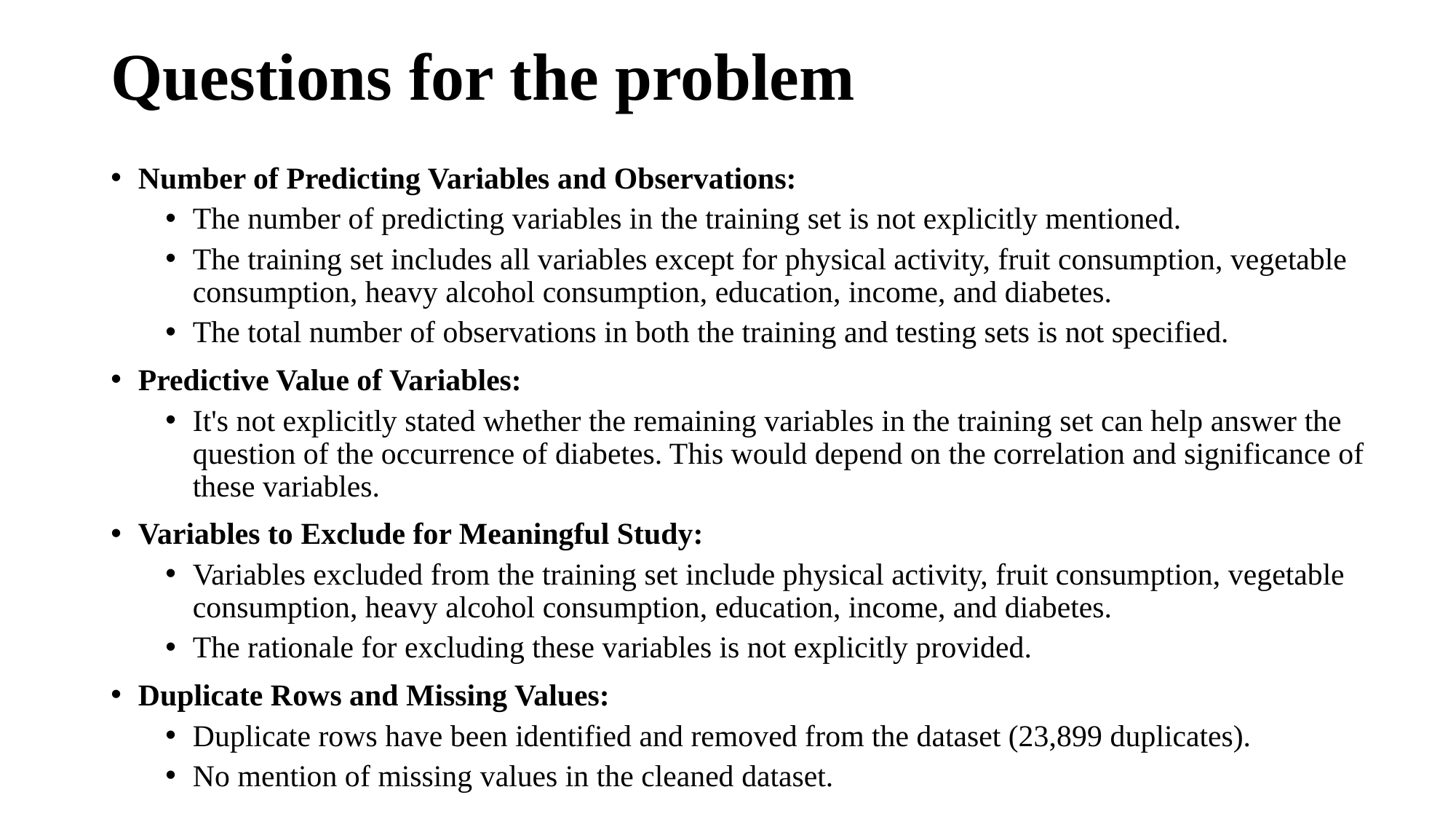

# Questions for the problem
Number of Predicting Variables and Observations:
The number of predicting variables in the training set is not explicitly mentioned.
The training set includes all variables except for physical activity, fruit consumption, vegetable consumption, heavy alcohol consumption, education, income, and diabetes.
The total number of observations in both the training and testing sets is not specified.
Predictive Value of Variables:
It's not explicitly stated whether the remaining variables in the training set can help answer the question of the occurrence of diabetes. This would depend on the correlation and significance of these variables.
Variables to Exclude for Meaningful Study:
Variables excluded from the training set include physical activity, fruit consumption, vegetable consumption, heavy alcohol consumption, education, income, and diabetes.
The rationale for excluding these variables is not explicitly provided.
Duplicate Rows and Missing Values:
Duplicate rows have been identified and removed from the dataset (23,899 duplicates).
No mention of missing values in the cleaned dataset.